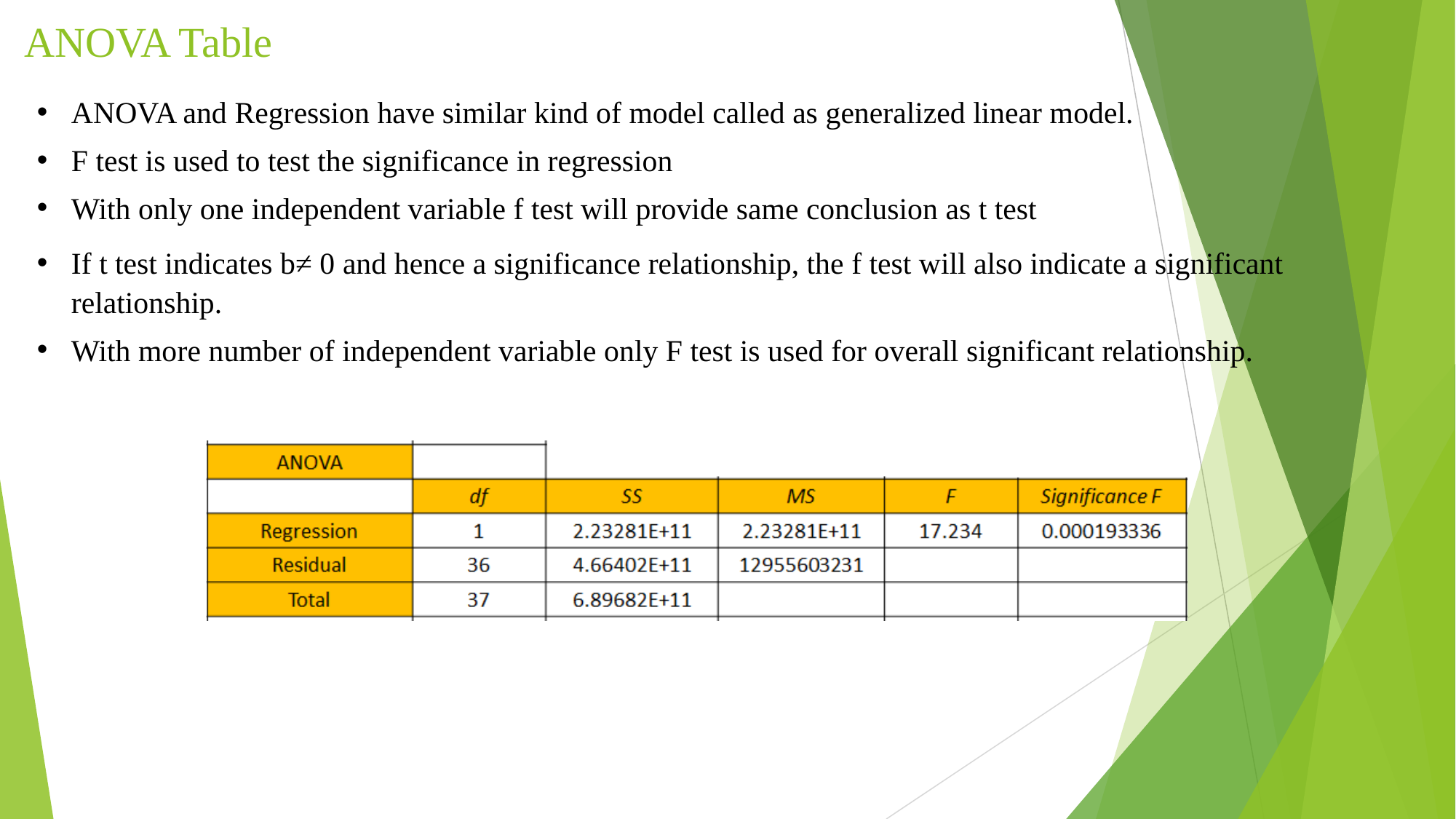

# ANOVA Table
ANOVA and Regression have similar kind of model called as generalized linear model.
F test is used to test the significance in regression
With only one independent variable f test will provide same conclusion as t test
If t test indicates b≠ 0 and hence a significance relationship, the f test will also indicate a significant  relationship.
With more number of independent variable only F test is used for overall significant relationship.